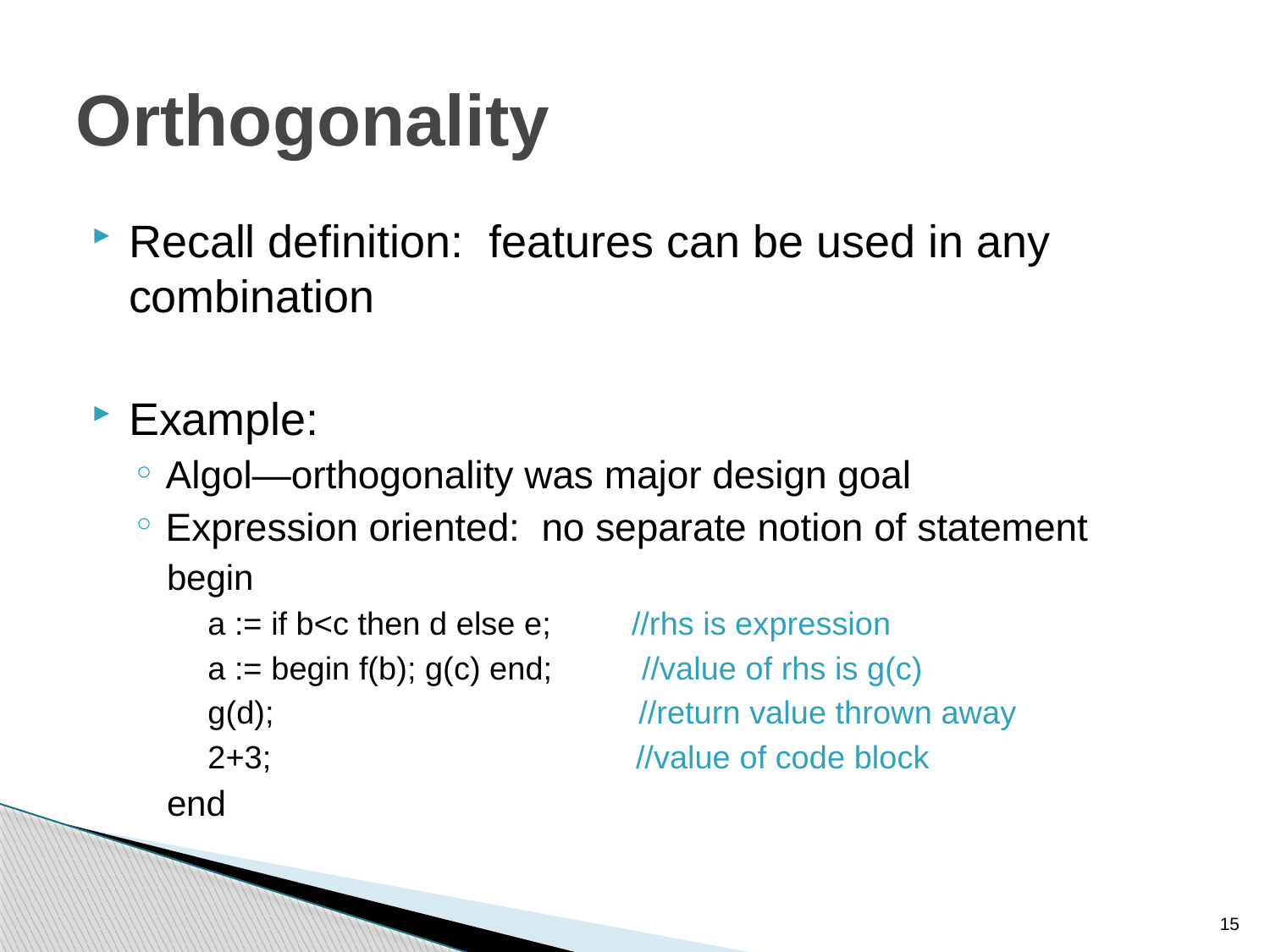

# Orthogonality
Recall definition:  features can be used in any combination

Example:
Algol—orthogonality was major design goal
Expression oriented:  no separate notion of statement
begin
a := if b<c then d else e;         //rhs is expression
a := begin f(b); g(c) end;          //value of rhs is g(c)
g(d);                                         //return value thrown away
2+3;                                         //value of code block
end
15